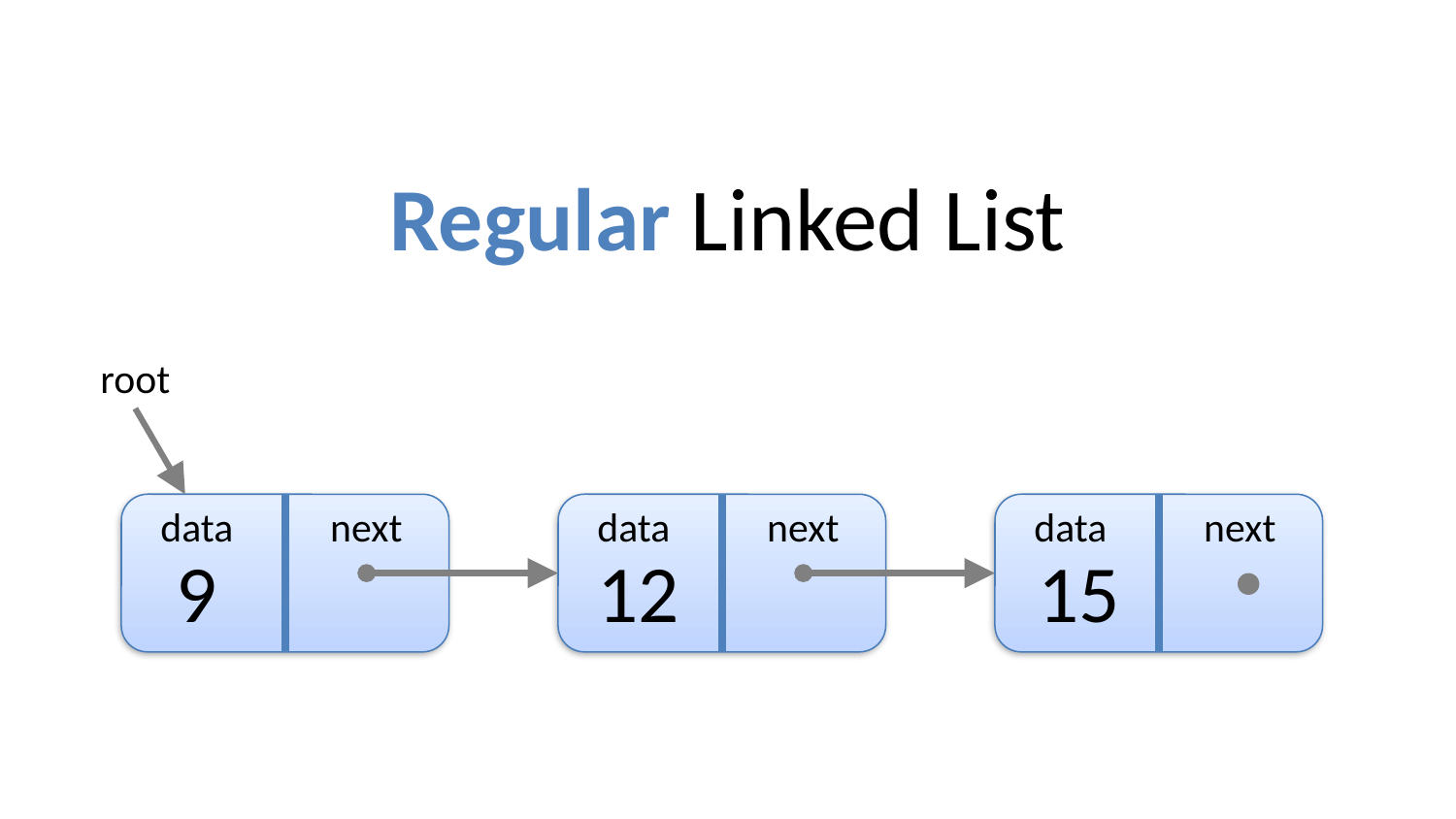

# Regular Linked List
root

data
next
9

data
next
12

data
next
15